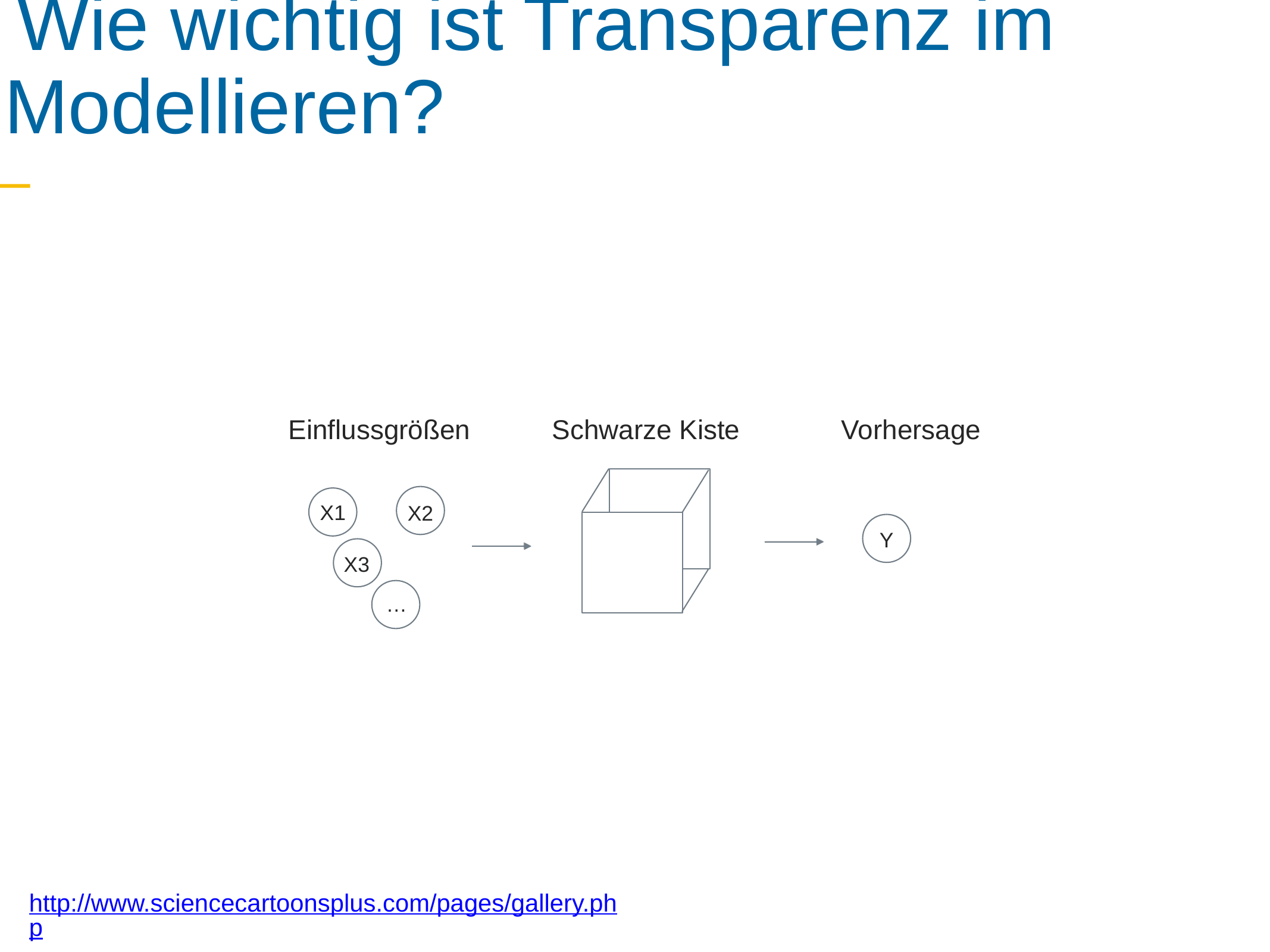

Wie wichtig ist Transparenz im Modellieren?
Einflussgrößen
Schwarze Kiste
Vorhersage

X1
X2

Y

X3

…
http://www.sciencecartoonsplus.com/pages/gallery.php
6